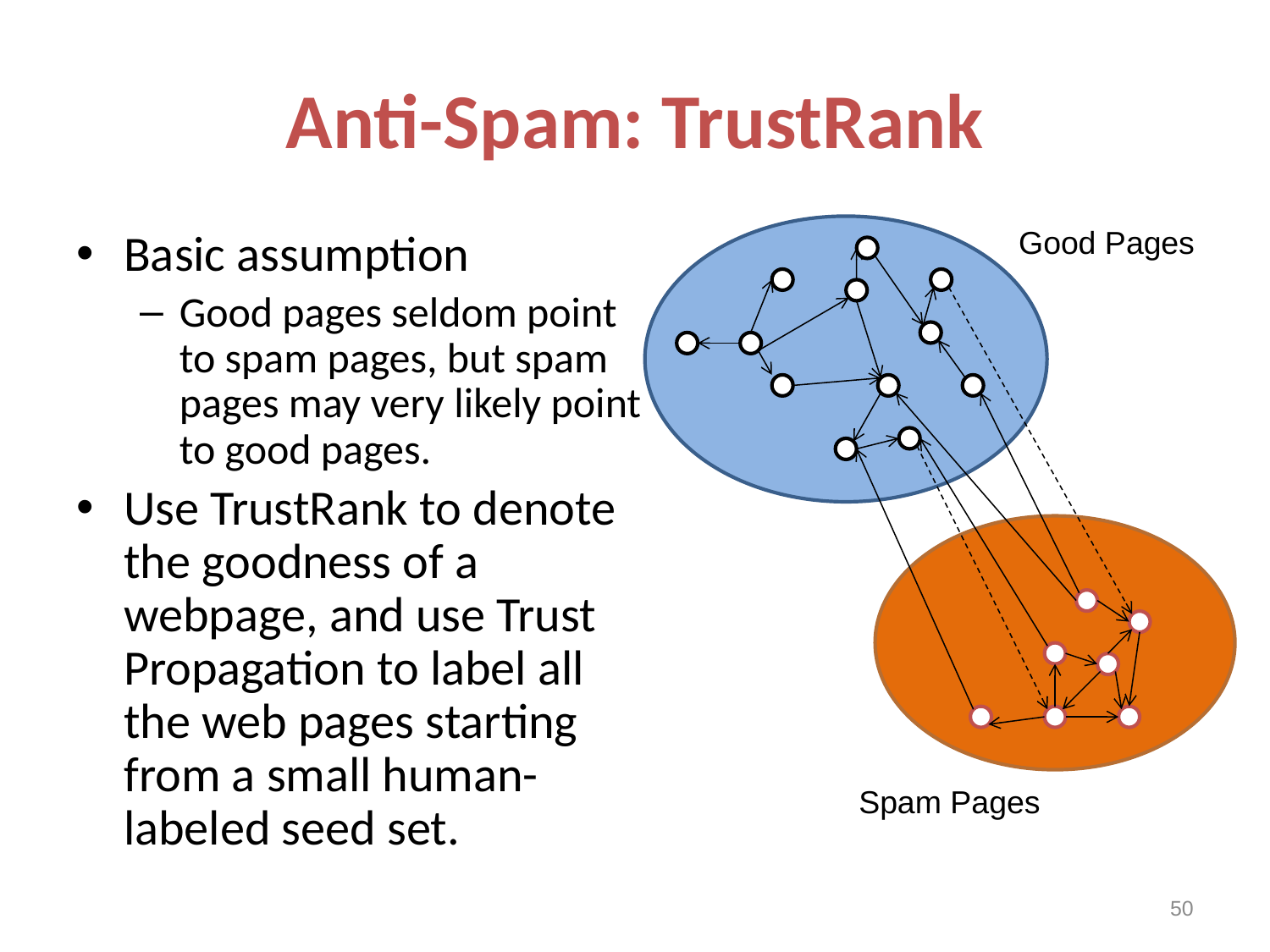

# Anti-Spam: TrustRank

Good Pages
Basic assumption
Good pages seldom point to spam pages, but spam pages may very likely point to good pages.
Use TrustRank to denote the goodness of a webpage, and use Trust Propagation to label all the web pages starting from a small human-labeled seed set.

Spam Pages
50